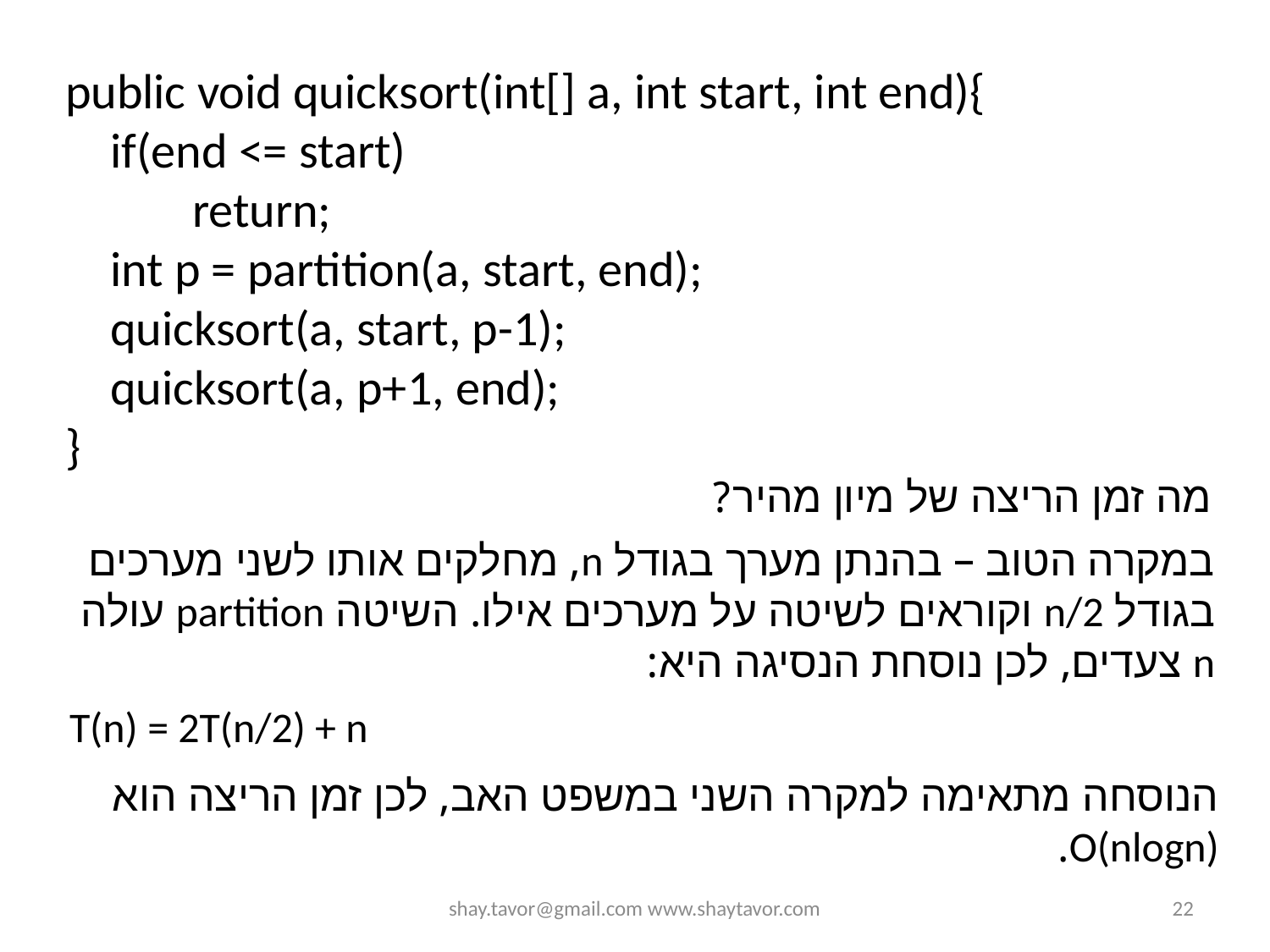

public void quicksort(int[] a, int start, int end){
    if(end <= start)
	return;
    int p = partition(a, start, end);
    quicksort(a, start, p-1);
    quicksort(a, p+1, end);
}
מה זמן הריצה של מיון מהיר?
במקרה הטוב – בהנתן מערך בגודל n, מחלקים אותו לשני מערכים בגודל n/2 וקוראים לשיטה על מערכים אילו. השיטה partition עולה n צעדים, לכן נוסחת הנסיגה היא:
T(n) = 2T(n/2) + n
הנוסחה מתאימה למקרה השני במשפט האב, לכן זמן הריצה הוא O(nlogn).
shay.tavor@gmail.com www.shaytavor.com
22